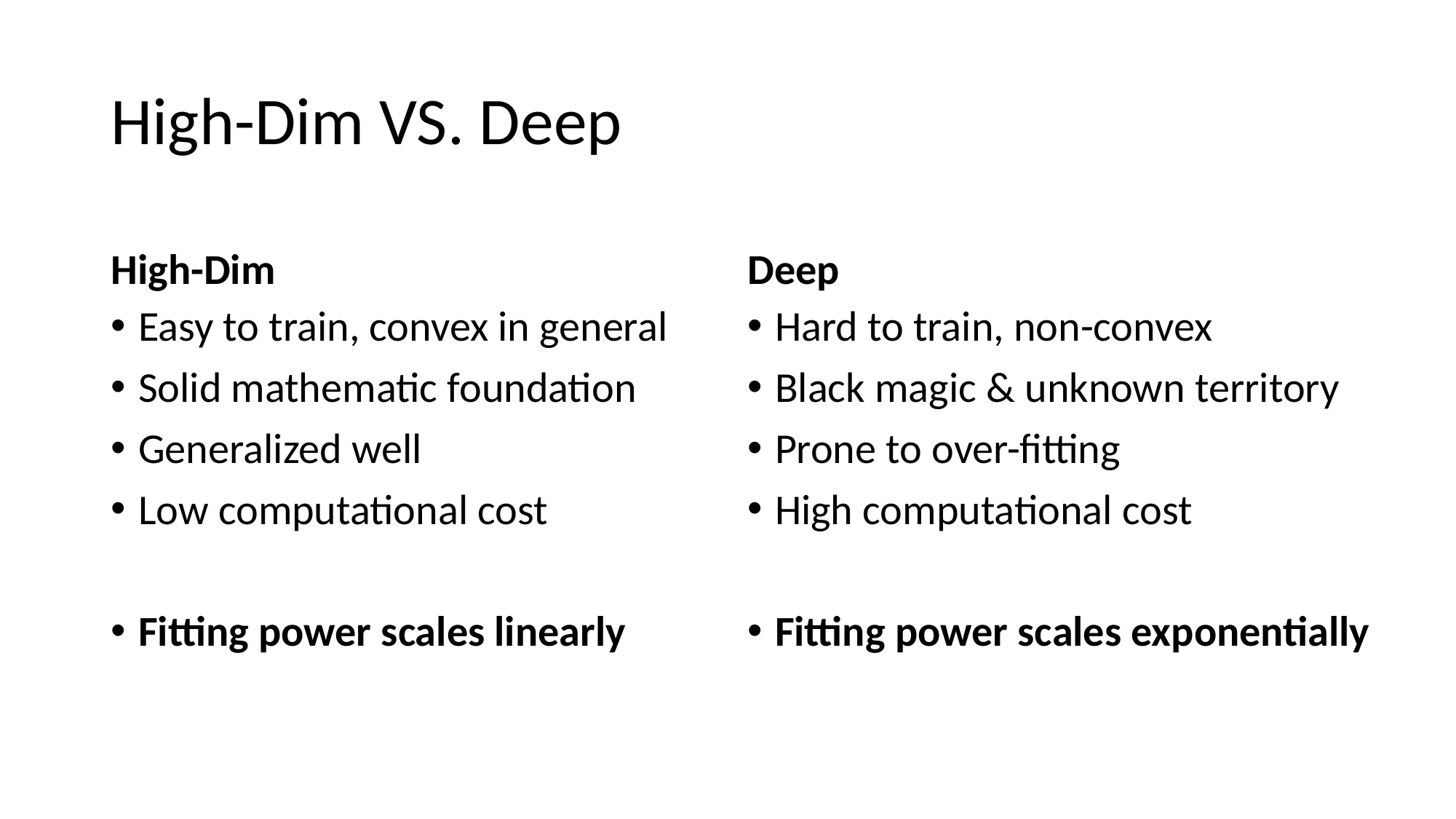

# High-Dim VS. Deep
High-Dim
Deep
Easy to train, convex in general
Solid mathematic foundation
Generalized well
Low computational cost

Fitting power scales linearly

Hard to train, non-convex
Black magic & unknown territory
Prone to over-fitting
High computational cost

Fitting power scales exponentially